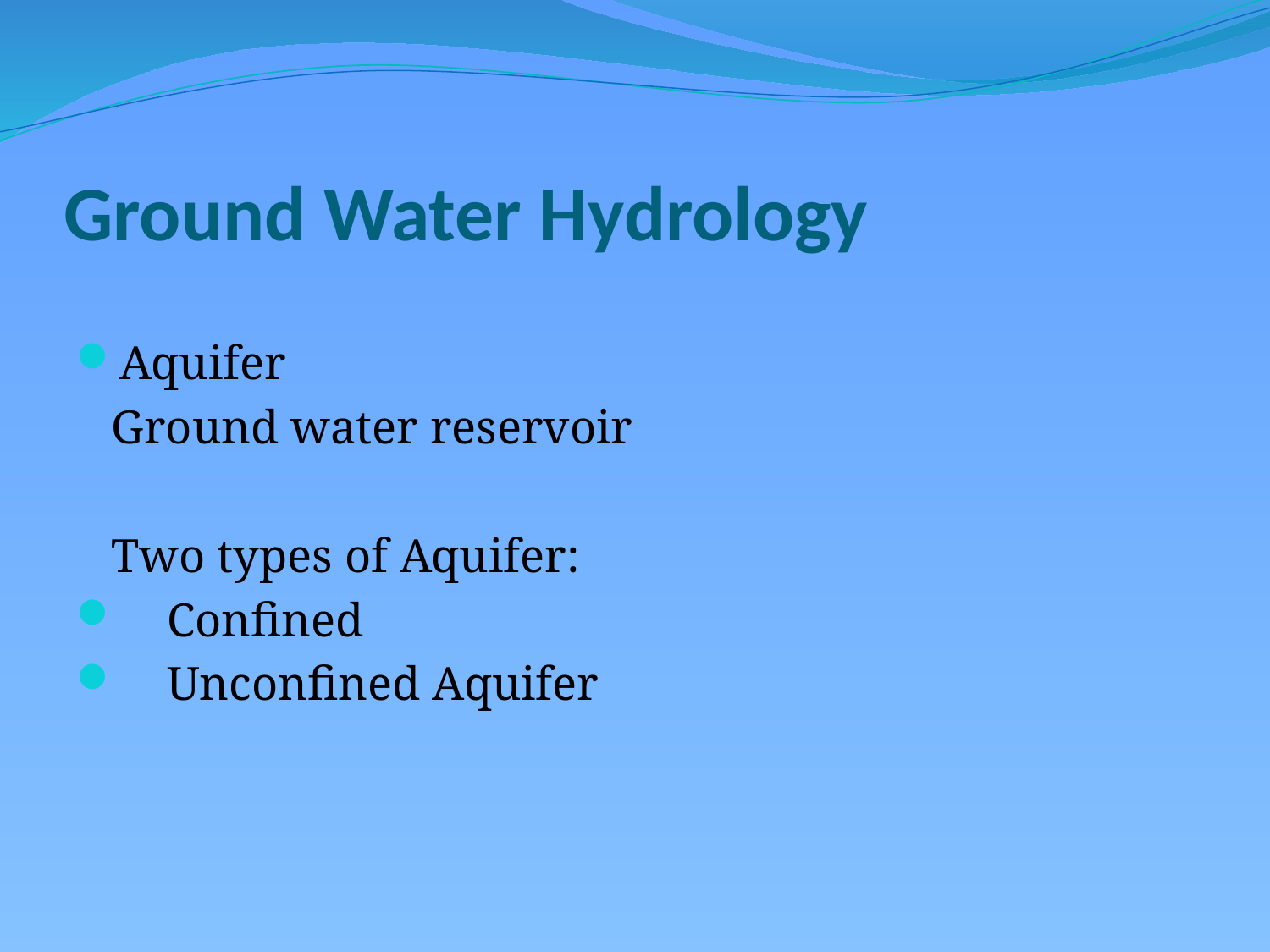

# Ground Water Hydrology
Aquifer
   Ground water reservoir

   Two types of Aquifer:
    Confined
    Unconfined Aquifer